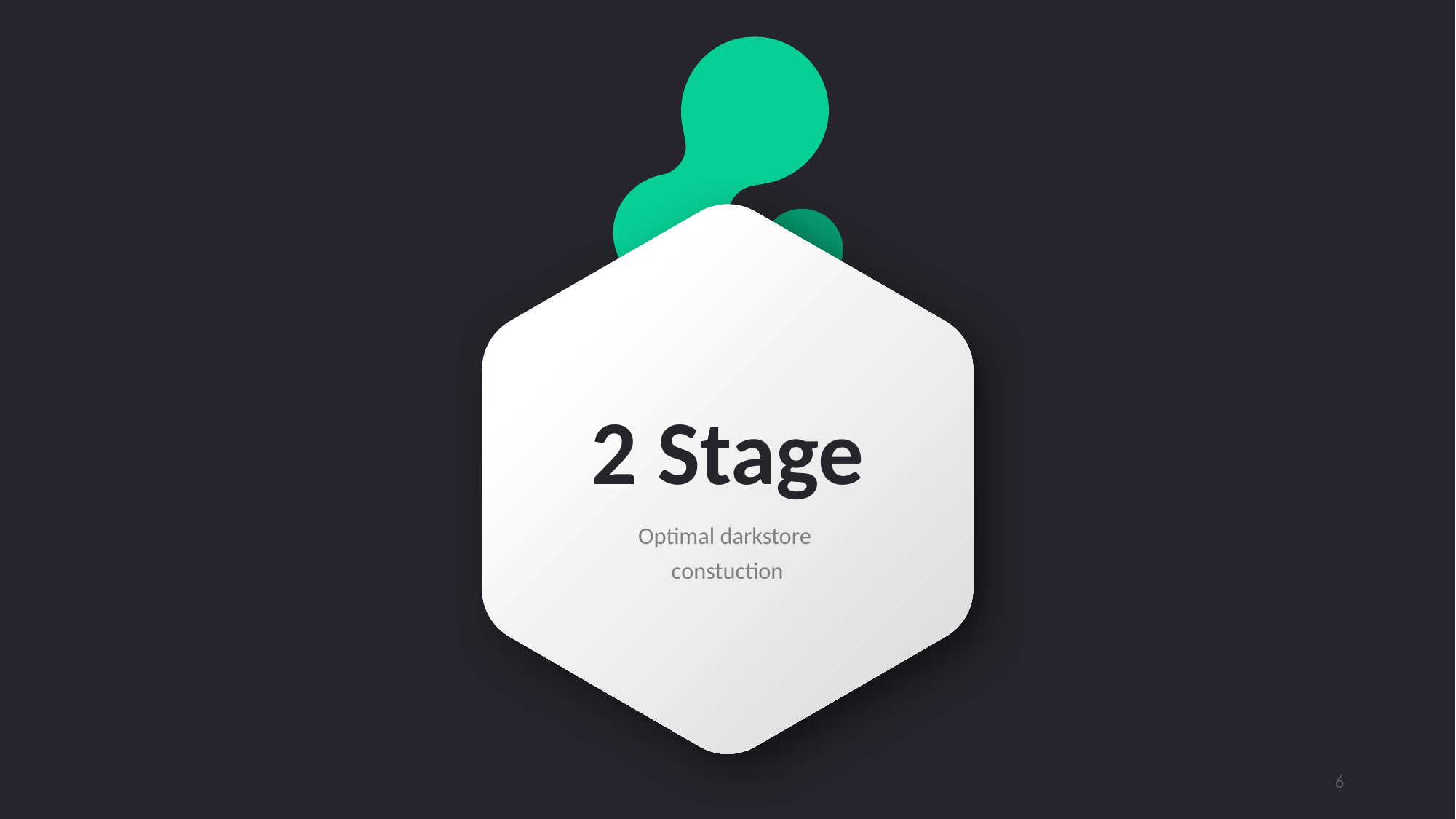

# 2 Stage
Optimal darkstore
constuction
6